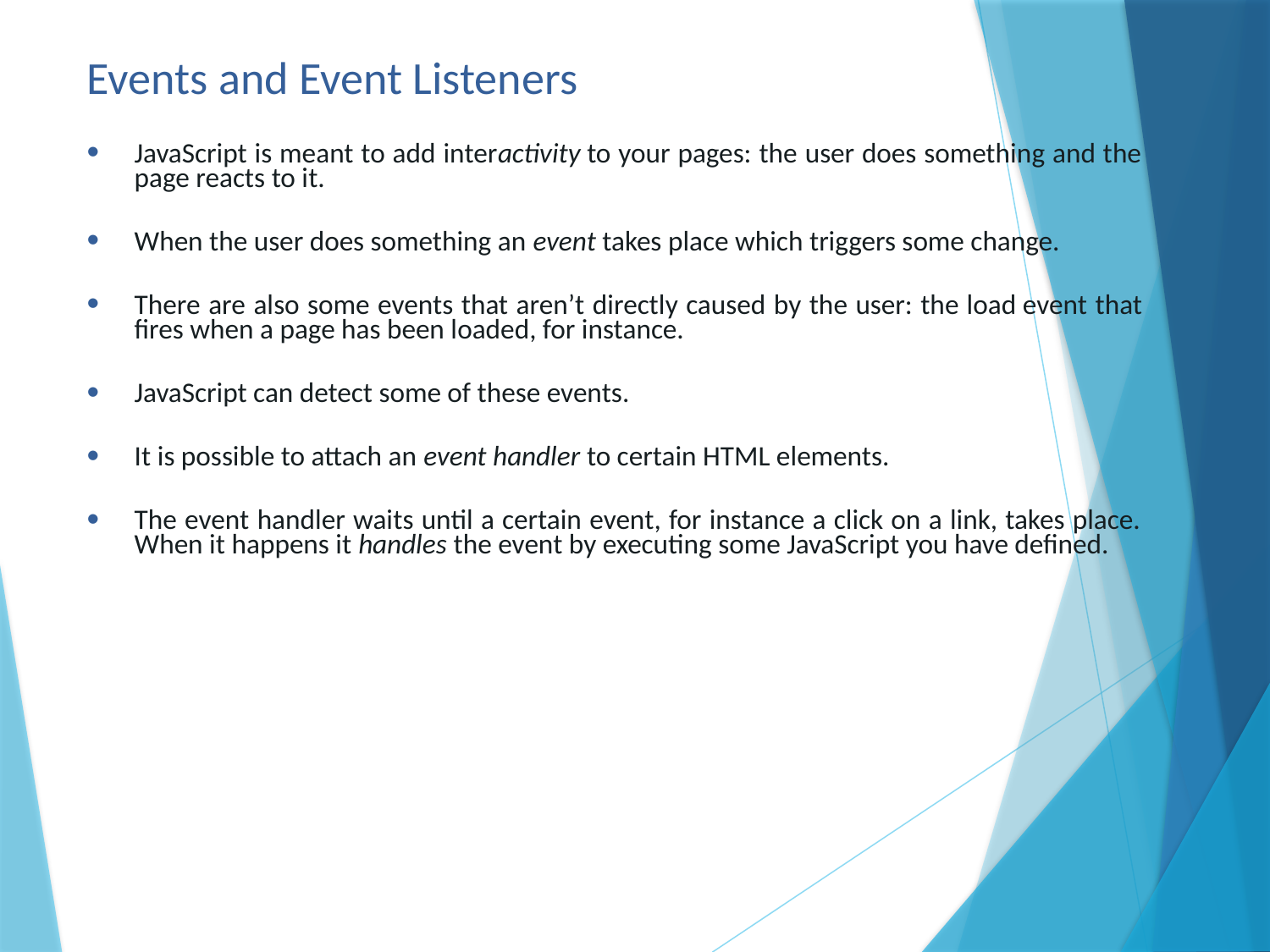

# Events and Event Listeners
JavaScript is meant to add interactivity to your pages: the user does something and the page reacts to it.

When the user does something an event takes place which triggers some change.

There are also some events that aren’t directly caused by the user: the load event that fires when a page has been loaded, for instance.

JavaScript can detect some of these events.

It is possible to attach an event handler to certain HTML elements.

The event handler waits until a certain event, for instance a click on a link, takes place. When it happens it handles the event by executing some JavaScript you have defined.